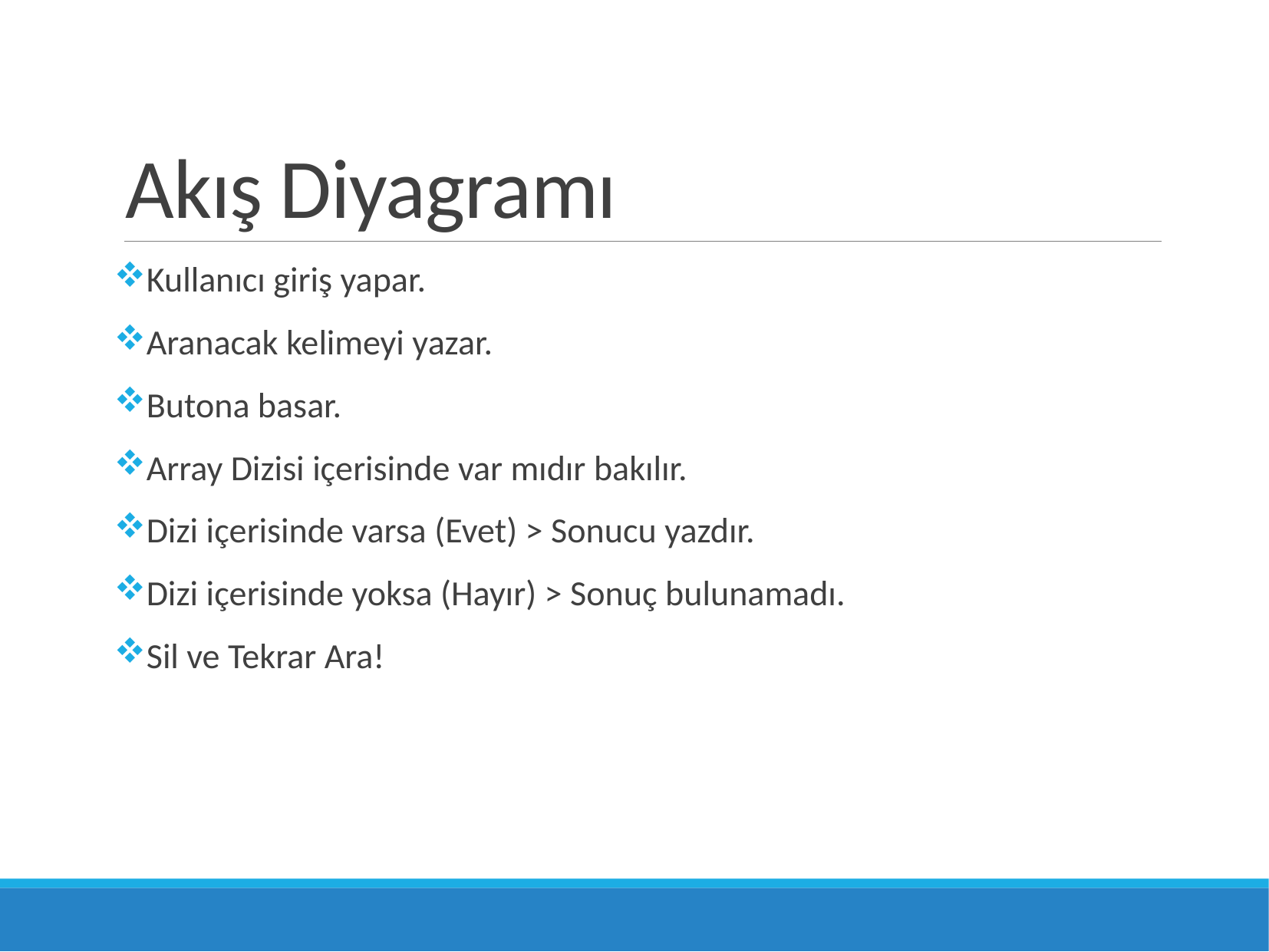

# Akış Diyagramı
Kullanıcı giriş yapar.
Aranacak kelimeyi yazar.
Butona basar.
Array Dizisi içerisinde var mıdır bakılır.
Dizi içerisinde varsa (Evet) > Sonucu yazdır.
Dizi içerisinde yoksa (Hayır) > Sonuç bulunamadı.
Sil ve Tekrar Ara!